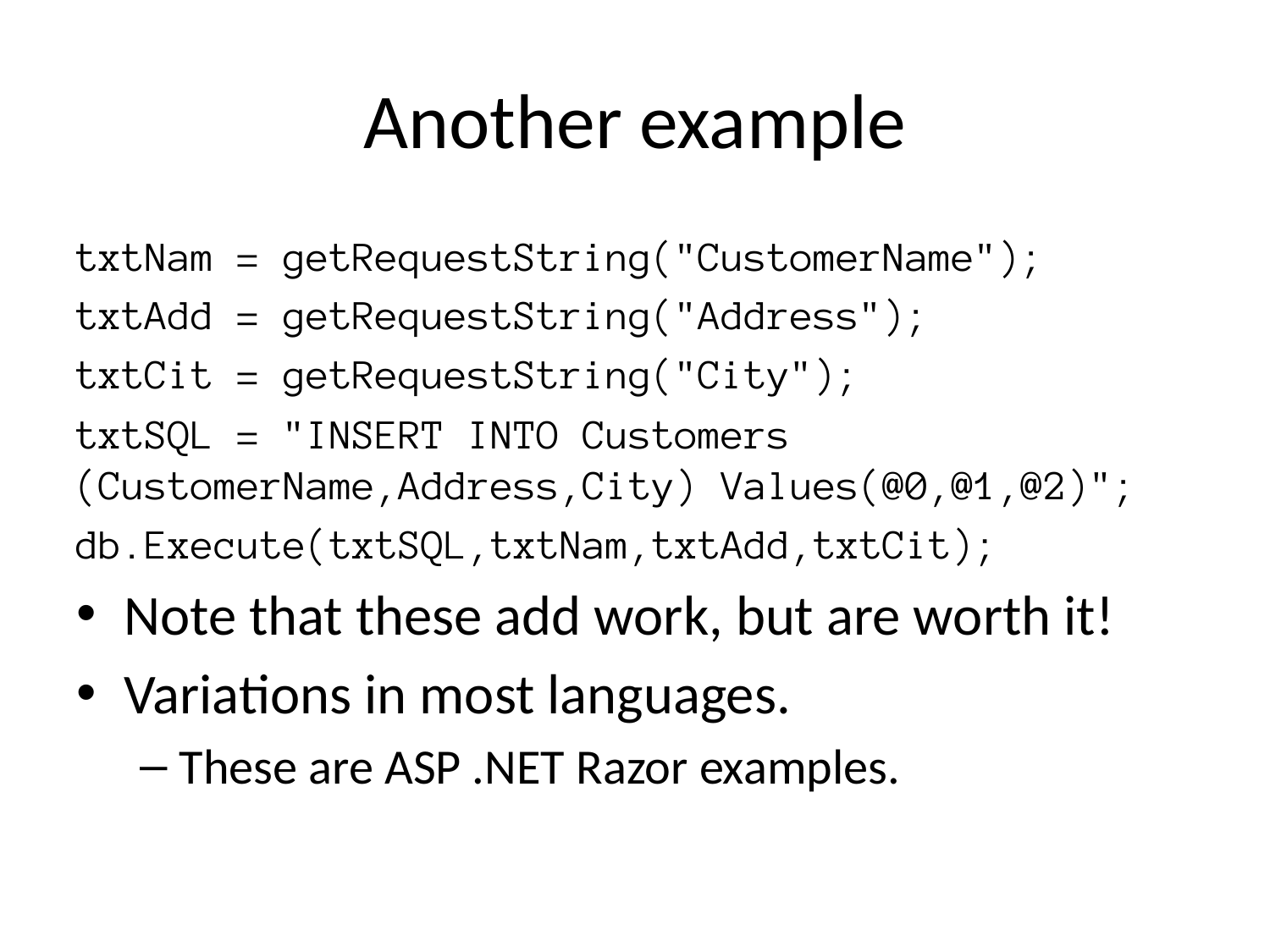

# Another example
txtNam = getRequestString("CustomerName");
txtAdd = getRequestString("Address");
txtCit = getRequestString("City");
txtSQL = "INSERT INTO Customers (CustomerName,Address,City) Values(@0,@1,@2)";
db.Execute(txtSQL,txtNam,txtAdd,txtCit);
Note that these add work, but are worth it!
Variations in most languages.
These are ASP .NET Razor examples.